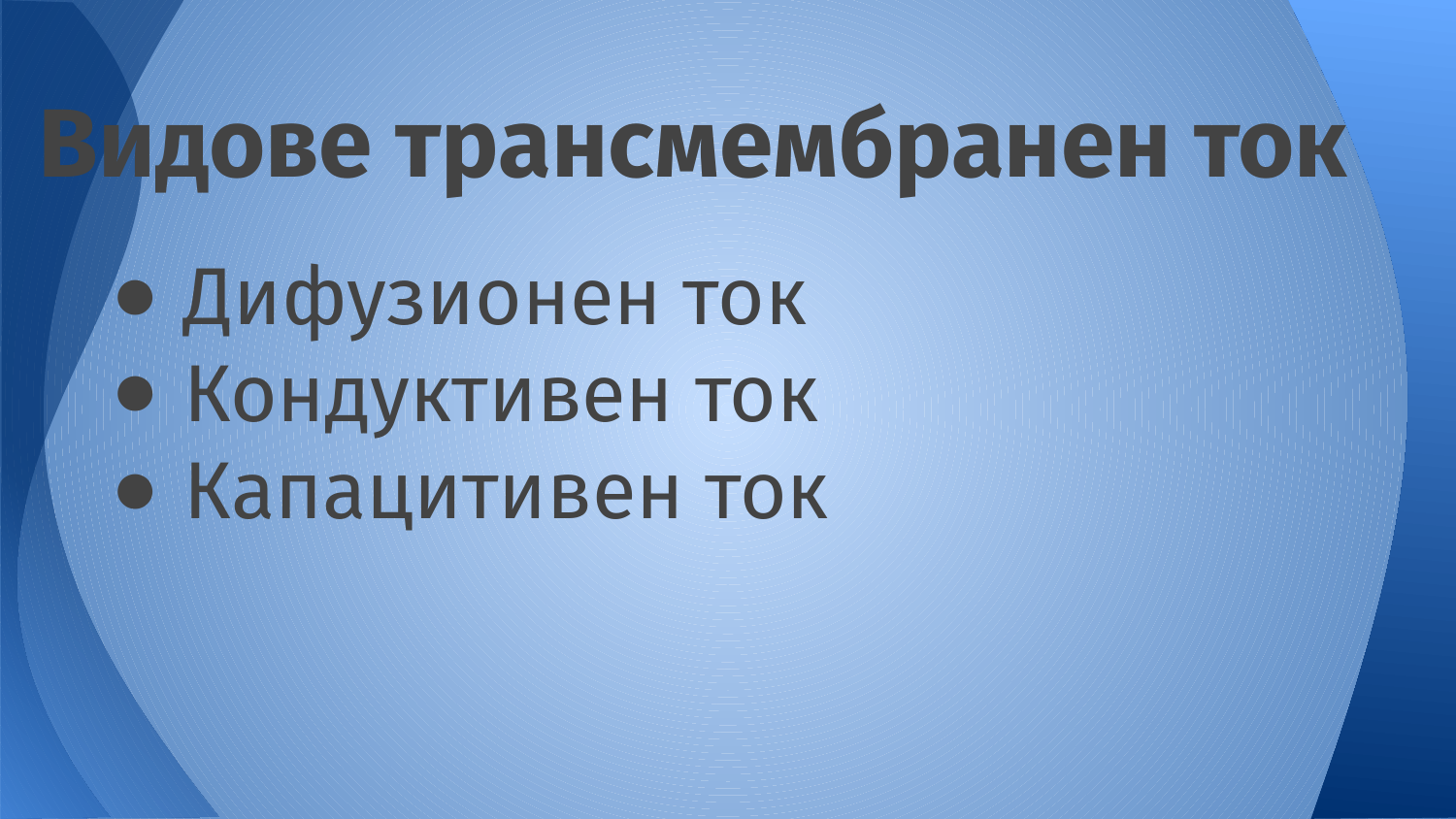

# Видове трансмембранен ток
Дифузионен ток
Кондуктивен ток
Капацитивен ток